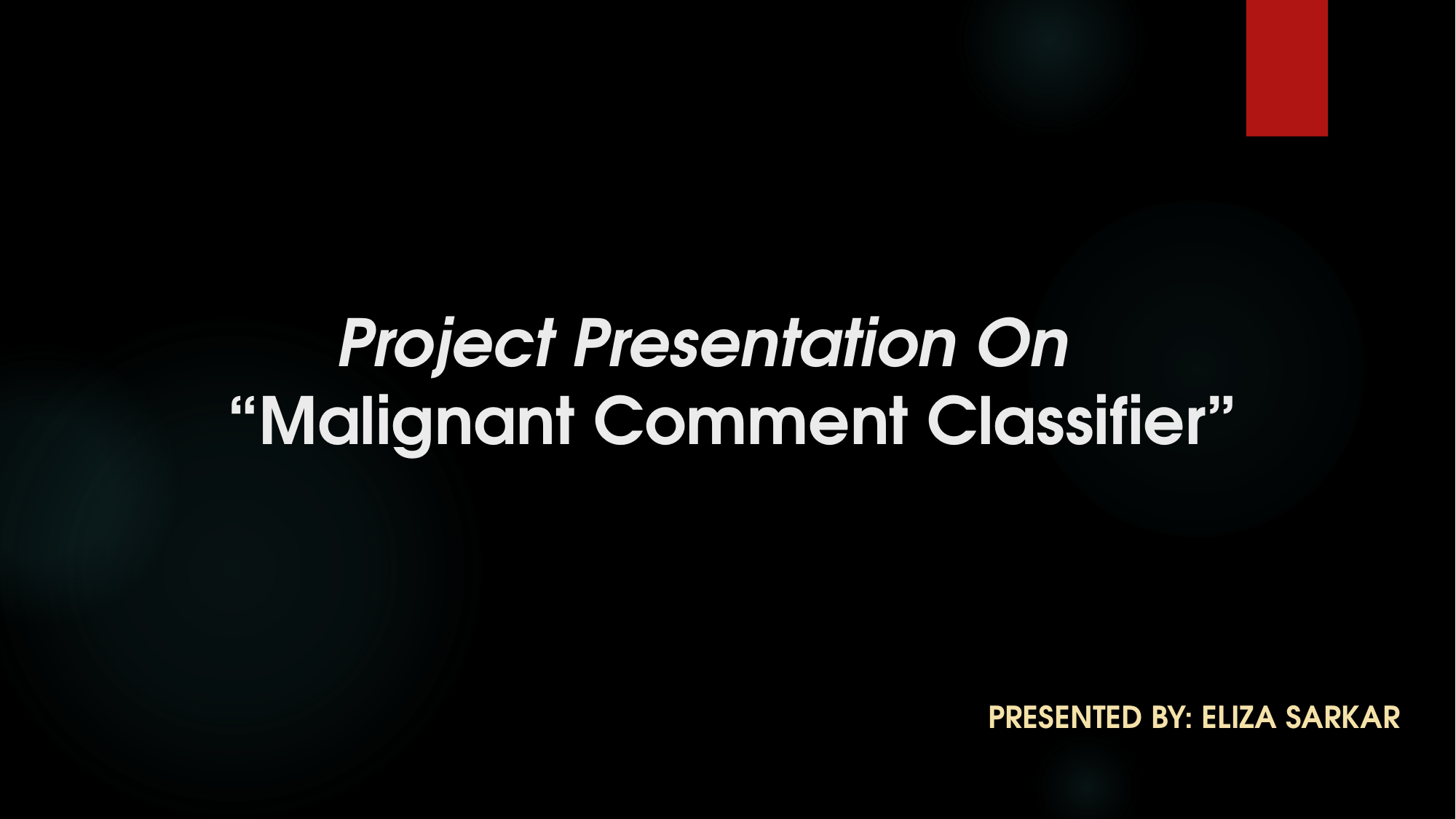

# Project Presentation On    “Malignant Comment Classifier”
Presented By: Eliza Sarkar